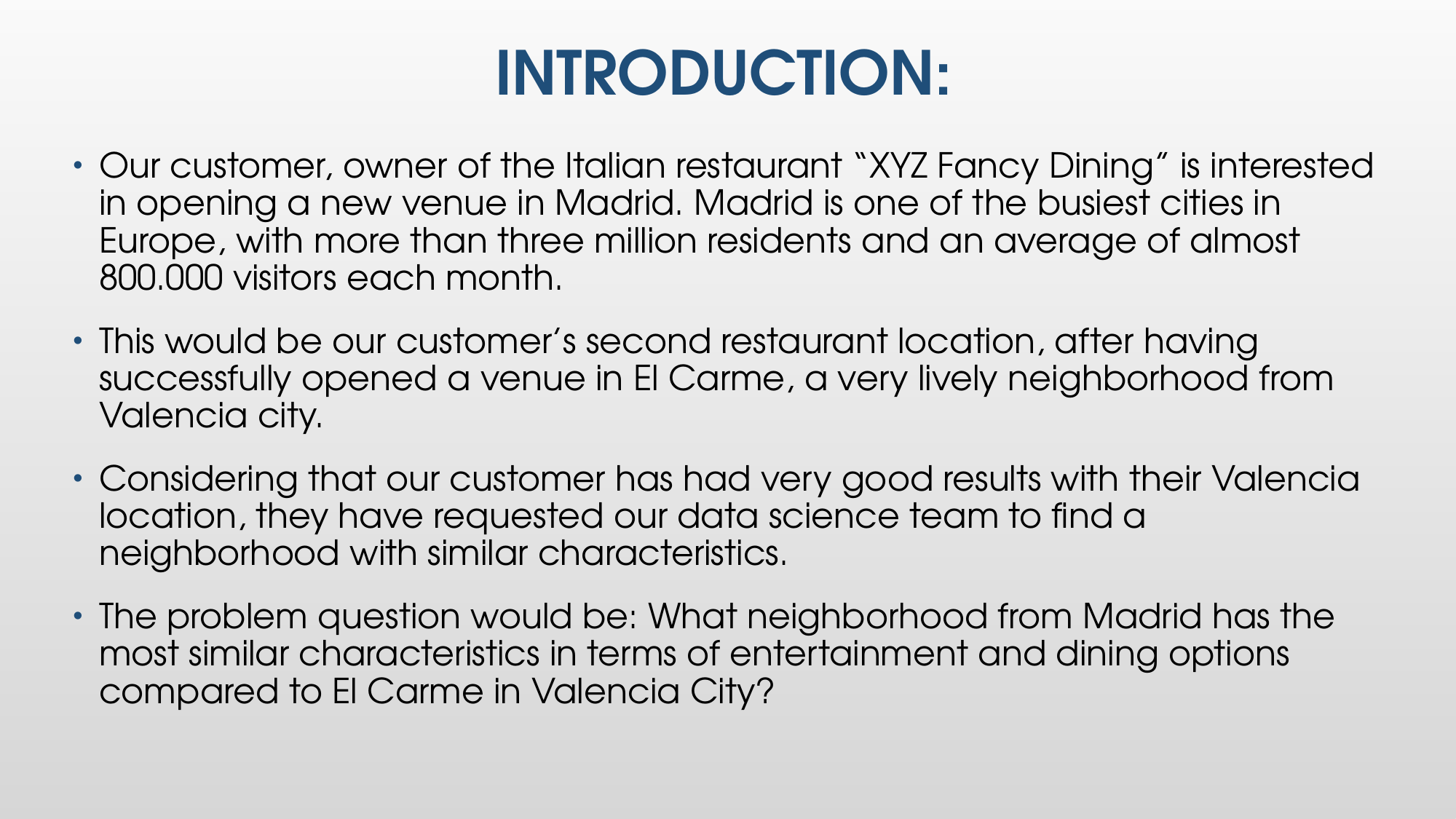

# Introduction:
Our customer, owner of the Italian restaurant “XYZ Fancy Dining” is interested in opening a new venue in Madrid. Madrid is one of the busiest cities in Europe, with more than three million residents and an average of almost 800.000 visitors each month.
This would be our customer’s second restaurant location, after having successfully opened a venue in El Carme, a very lively neighborhood from Valencia city.
Considering that our customer has had very good results with their Valencia location, they have requested our data science team to find a neighborhood with similar characteristics.
The problem question would be: What neighborhood from Madrid has the most similar characteristics in terms of entertainment and dining options compared to El Carme in Valencia City?